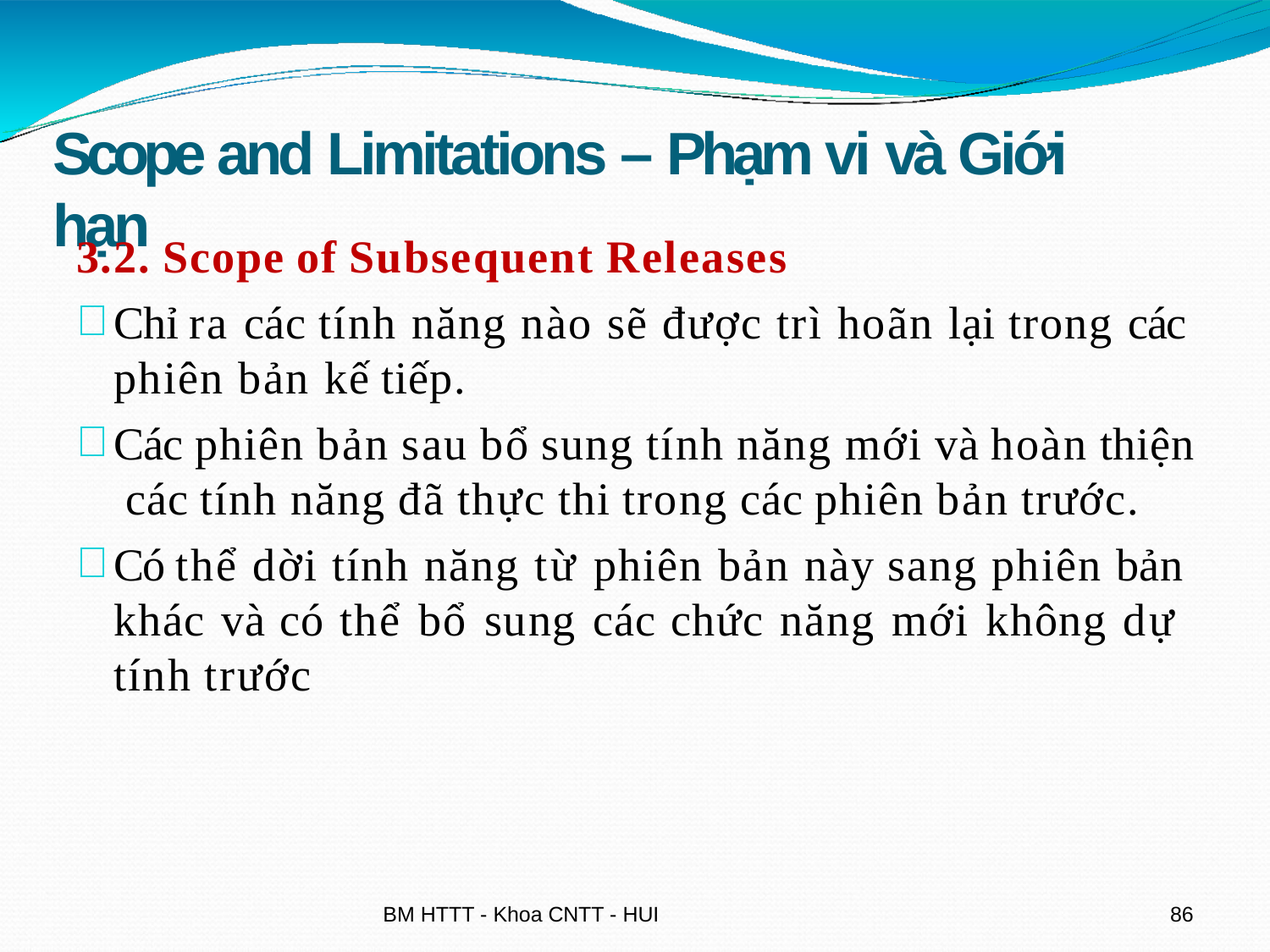

# Scope and Limitations – Phạm vi và Giới hạn
3.2. Scope of Subsequent Releases
Chỉ ra các tính năng nào sẽ được trì hoãn lại trong các  phiên bản kế tiếp.
Các phiên bản sau bổ sung tính năng mới và hoàn thiện  các tính năng đã thực thi trong các phiên bản trước.
Có thể dời tính năng từ phiên bản này sang phiên bản  khác và có thể bổ sung các chức năng mới không dự  tính trước
BM HTTT - Khoa CNTT - HUI
86